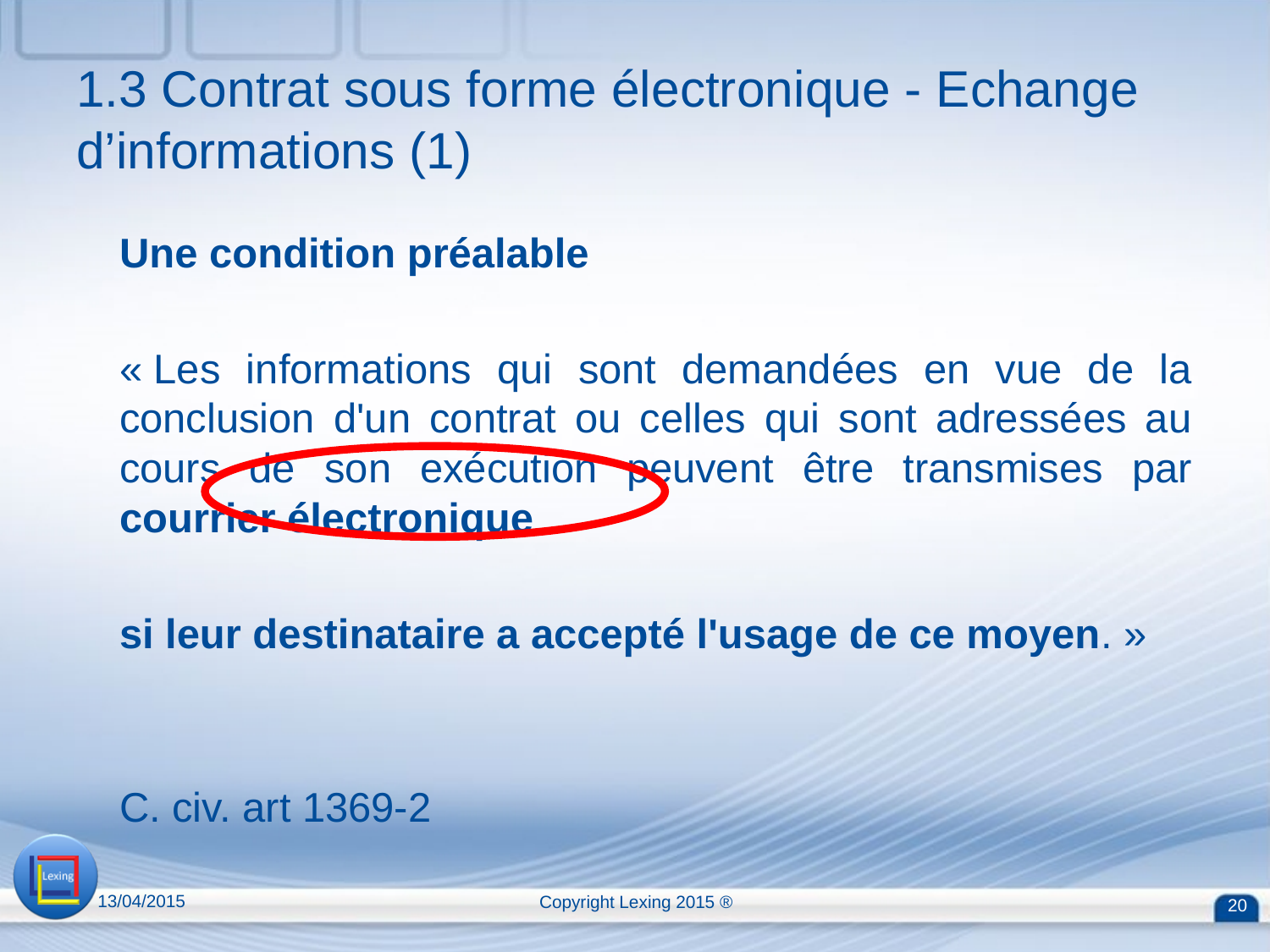

# 1.3 Contrat sous forme électronique - Echange d’informations (1)

	Une condition préalable

	« Les informations qui sont demandées en vue de la conclusion d'un contrat ou celles qui sont adressées au cours de son exécution peuvent être transmises par courrier électronique

	si leur destinataire a accepté l'usage de ce moyen. »

	C. civ. art 1369-2

13/04/2015
Copyright Lexing 2015 ®
20